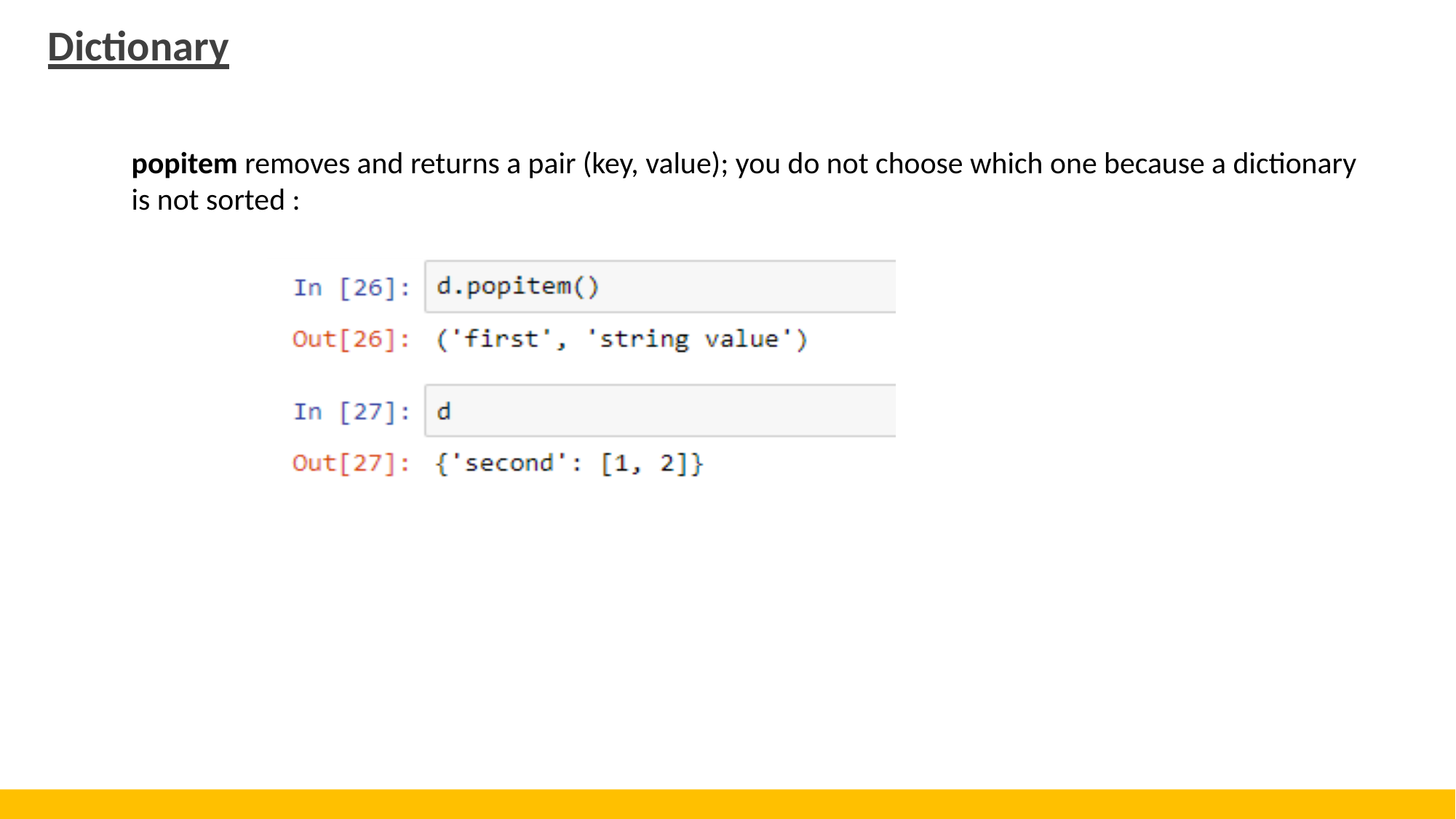

Dictionary
popitem removes and returns a pair (key, value); you do not choose which one because a dictionary
is not sorted :